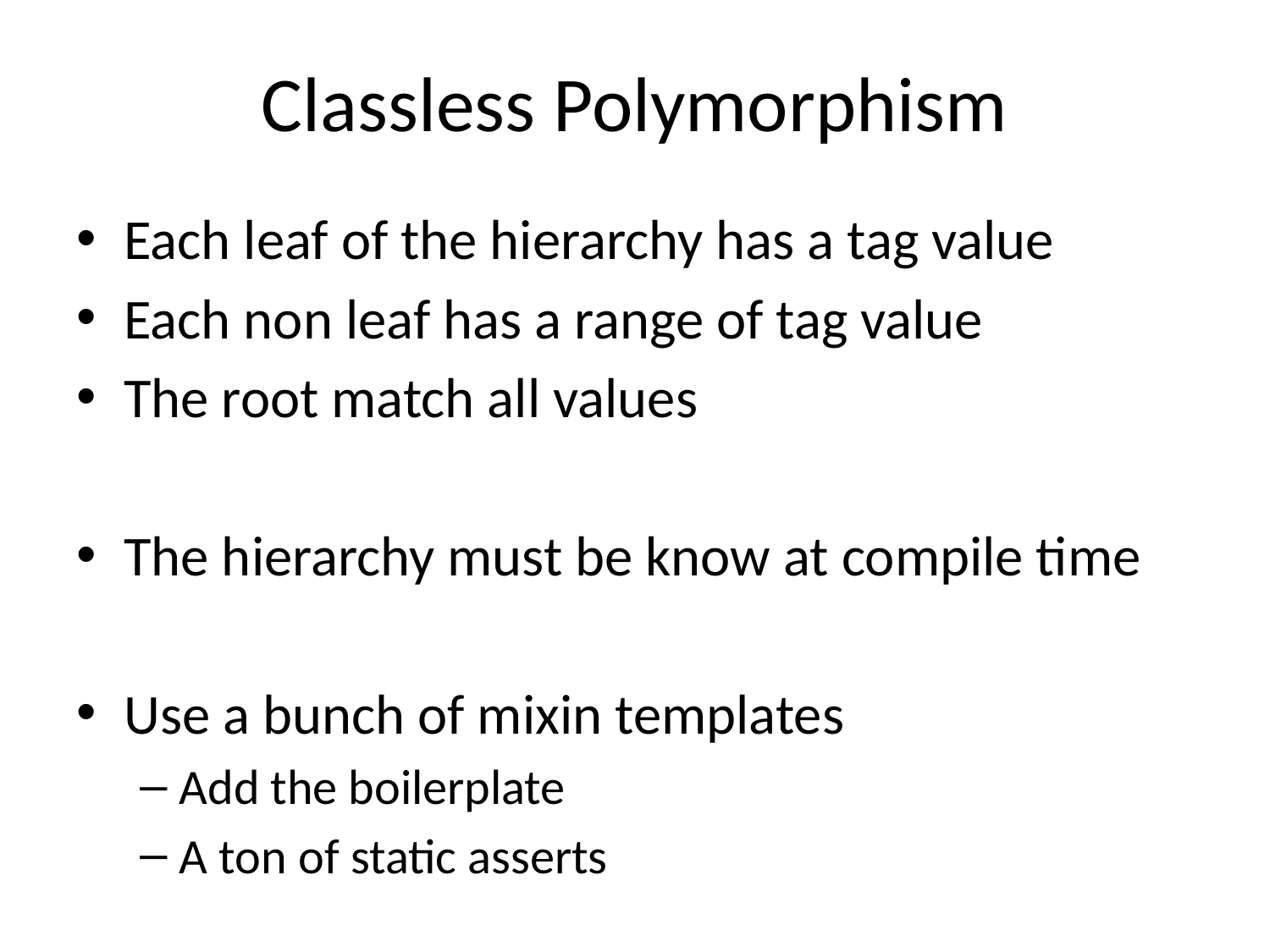

# Classless Polymorphism
Each leaf of the hierarchy has a tag value
Each non leaf has a range of tag value
The root match all values

The hierarchy must be know at compile time

Use a bunch of mixin templates
Add the boilerplate
A ton of static asserts